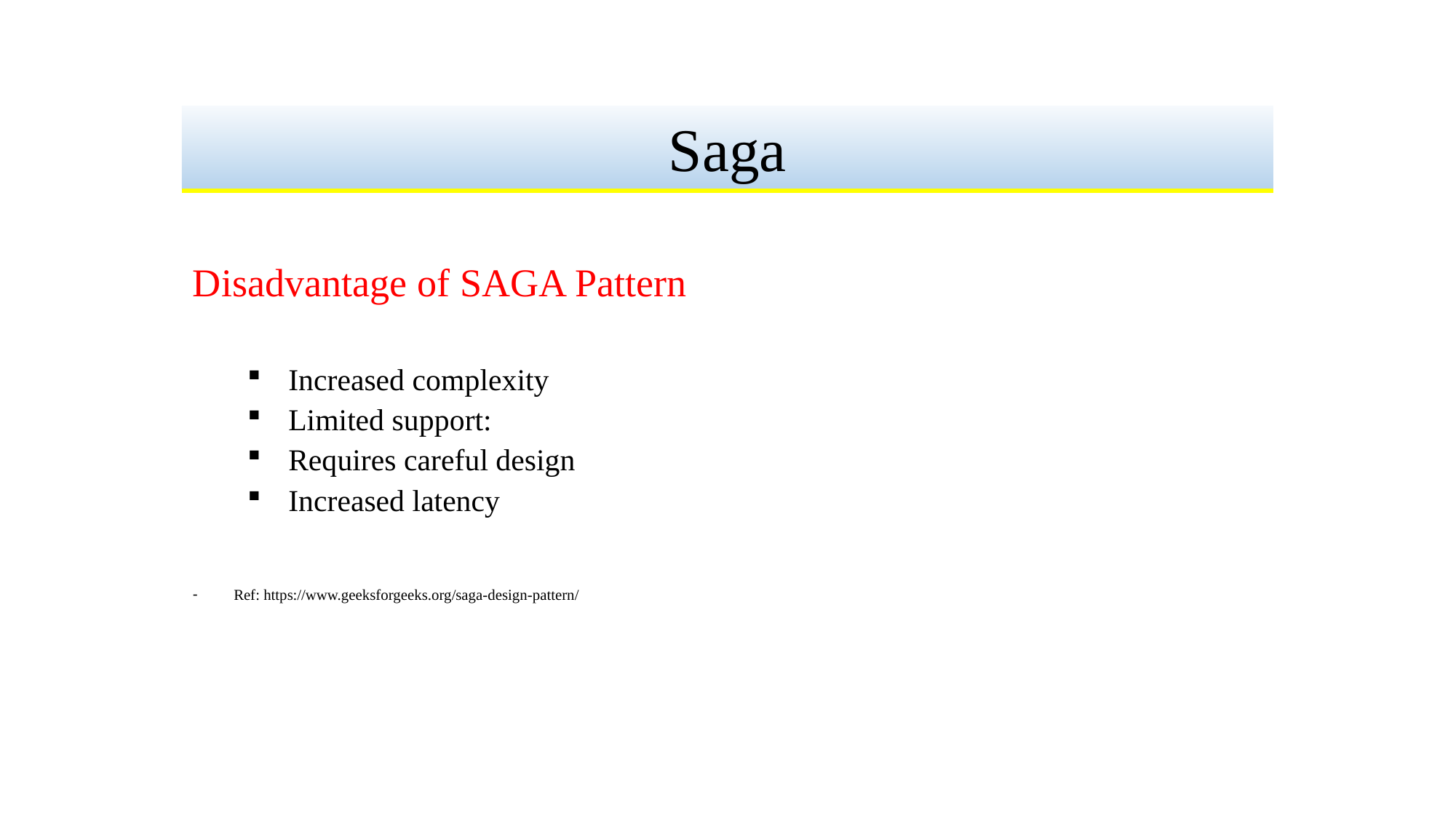

#
Saga
Disadvantage of SAGA Pattern

Increased complexity
Limited support:
Requires careful design
Increased latency

Ref: https://www.geeksforgeeks.org/saga-design-pattern/